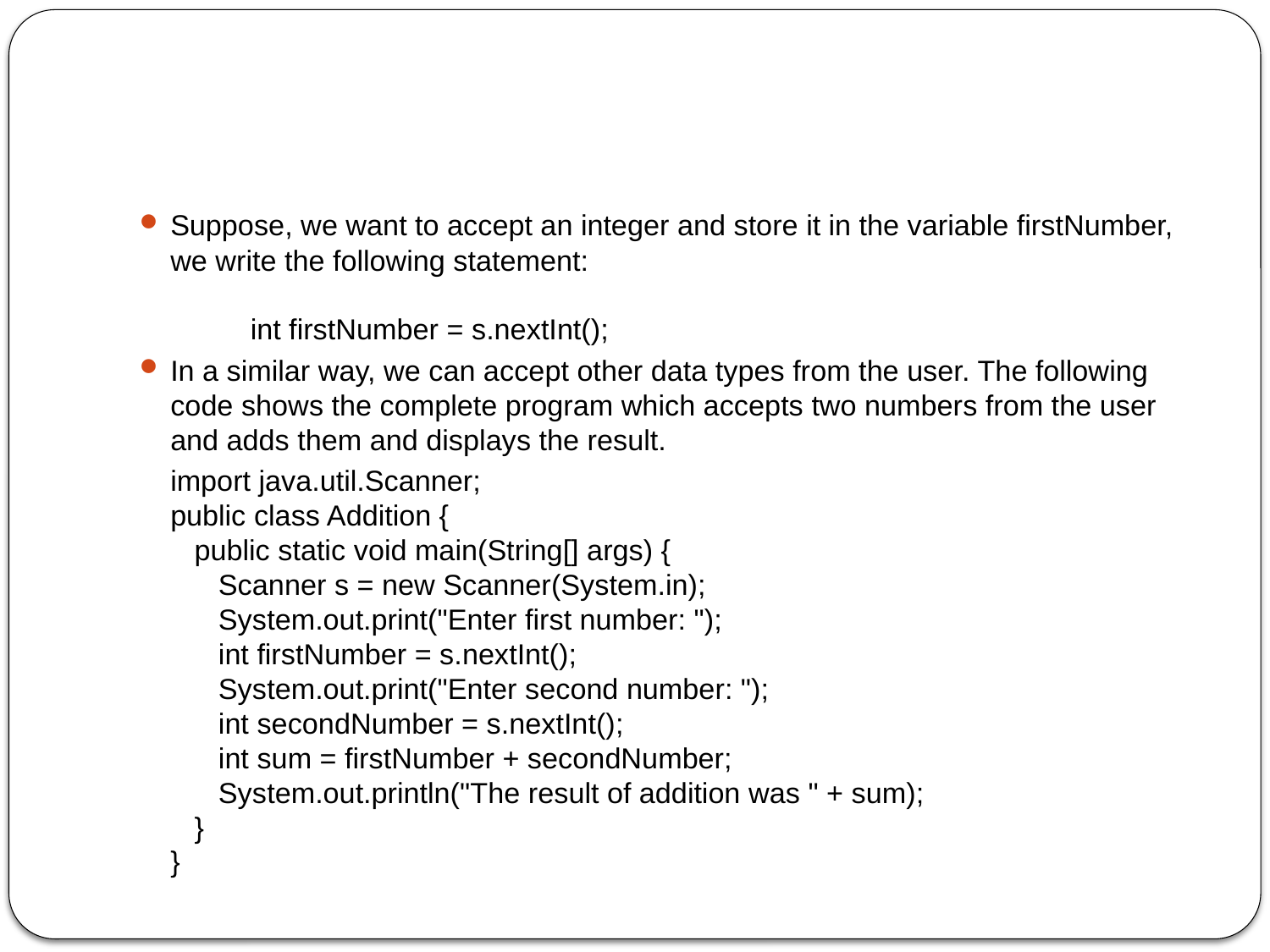

#
Suppose, we want to accept an integer and store it in the variable firstNumber, we write the following statement: 
	int firstNumber = s.nextInt();
In a similar way, we can accept other data types from the user. The following code shows the complete program which accepts two numbers from the user and adds them and displays the result.
	import java.util.Scanner;
public class Addition {
   public static void main(String[] args) {
      Scanner s = new Scanner(System.in);
      System.out.print("Enter first number: ");
      int firstNumber = s.nextInt();
      System.out.print("Enter second number: ");
      int secondNumber = s.nextInt();
      int sum = firstNumber + secondNumber;
      System.out.println("The result of addition was " + sum);
   }
}